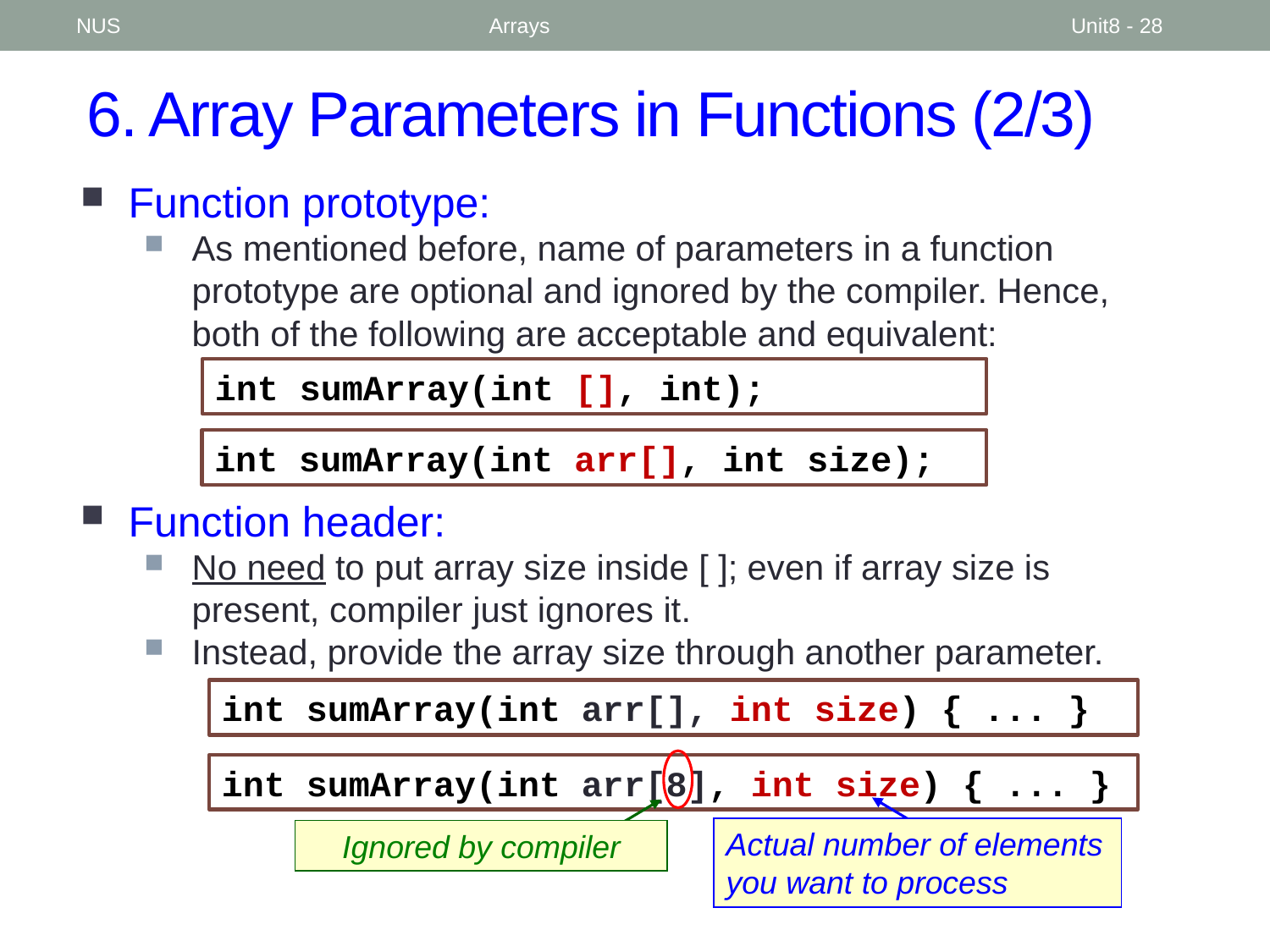

NUS
Arrays
Unit8 - 28
# 6. Array Parameters in Functions (2/3)
Function prototype:
As mentioned before, name of parameters in a function prototype are optional and ignored by the compiler. Hence, both of the following are acceptable and equivalent:
int sumArray(int [], int);
int sumArray(int arr[], int size);
Function header:
No need to put array size inside [ ]; even if array size is present, compiler just ignores it.
Instead, provide the array size through another parameter.
int sumArray(int arr[], int size) { ... }

int sumArray(int arr[8], int size) { ... }
Actual number of elements you want to process
Ignored by compiler